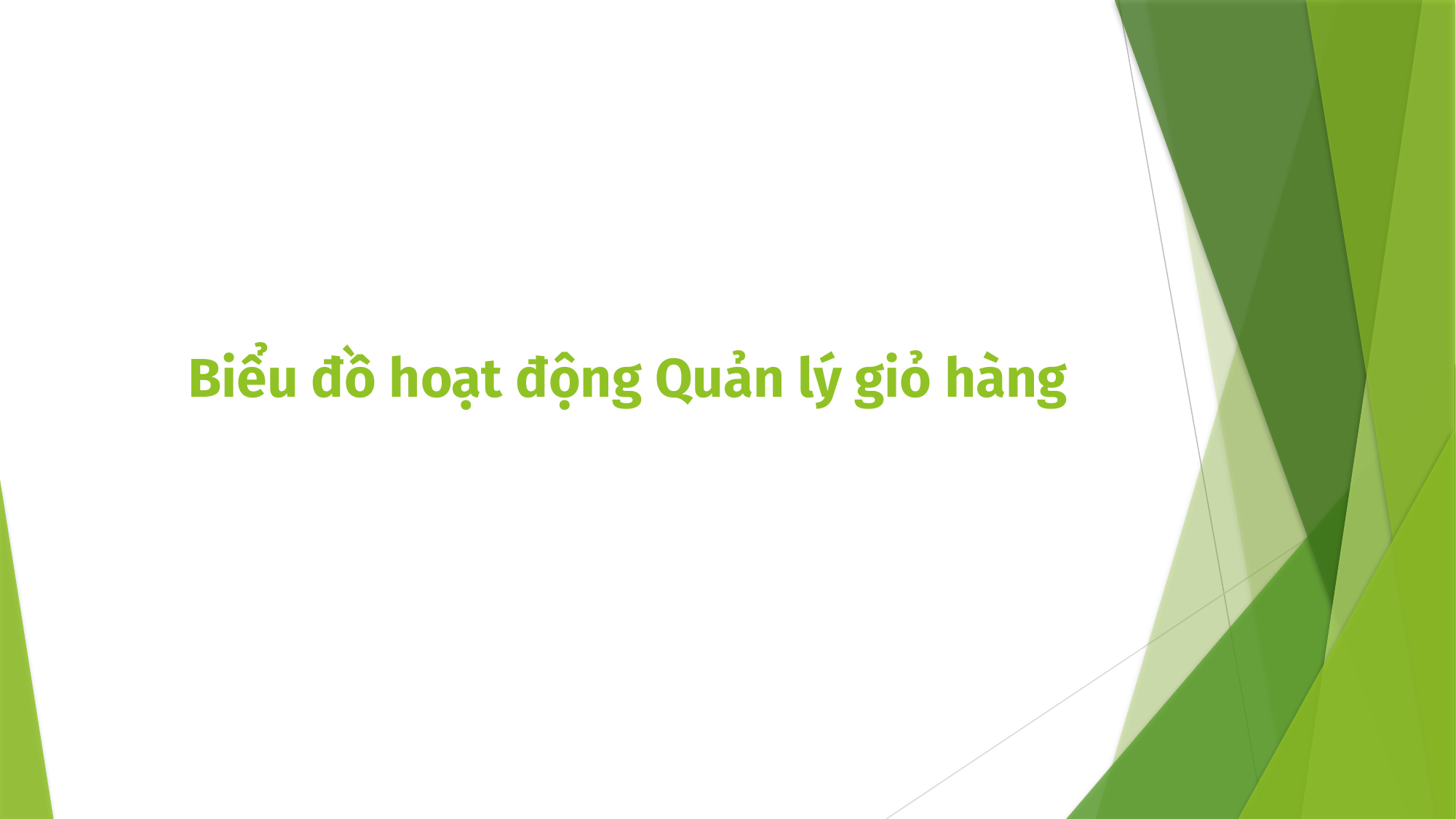

# Biểu đồ hoạt động Quản lý giỏ hàng